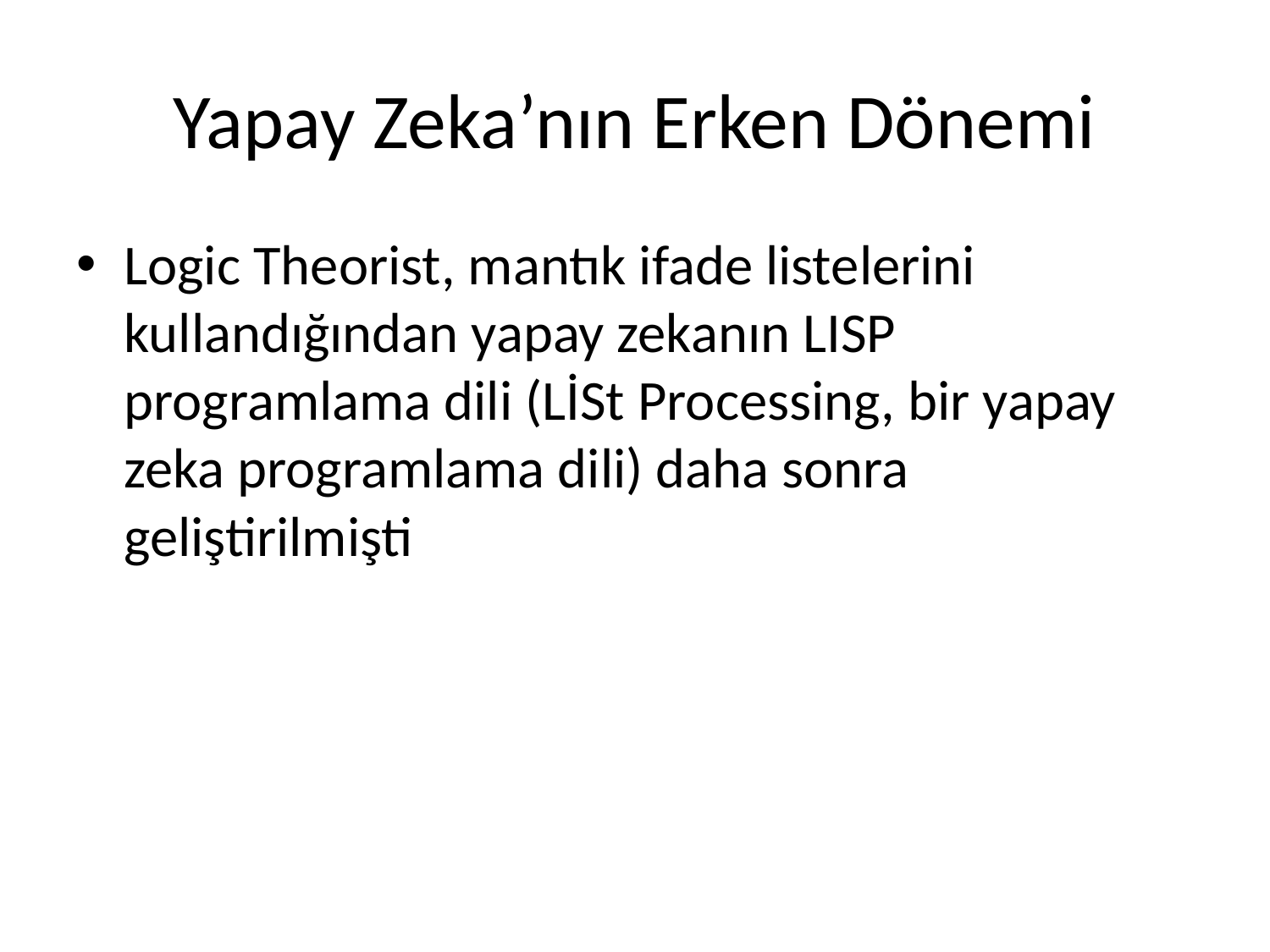

# Yapay Zeka’nın Erken Dönemi
Logic Theorist, mantık ifade listelerini kullandığından yapay zekanın LISP programlama dili (LİSt Processing, bir yapay zeka programlama dili) daha sonra geliştirilmişti